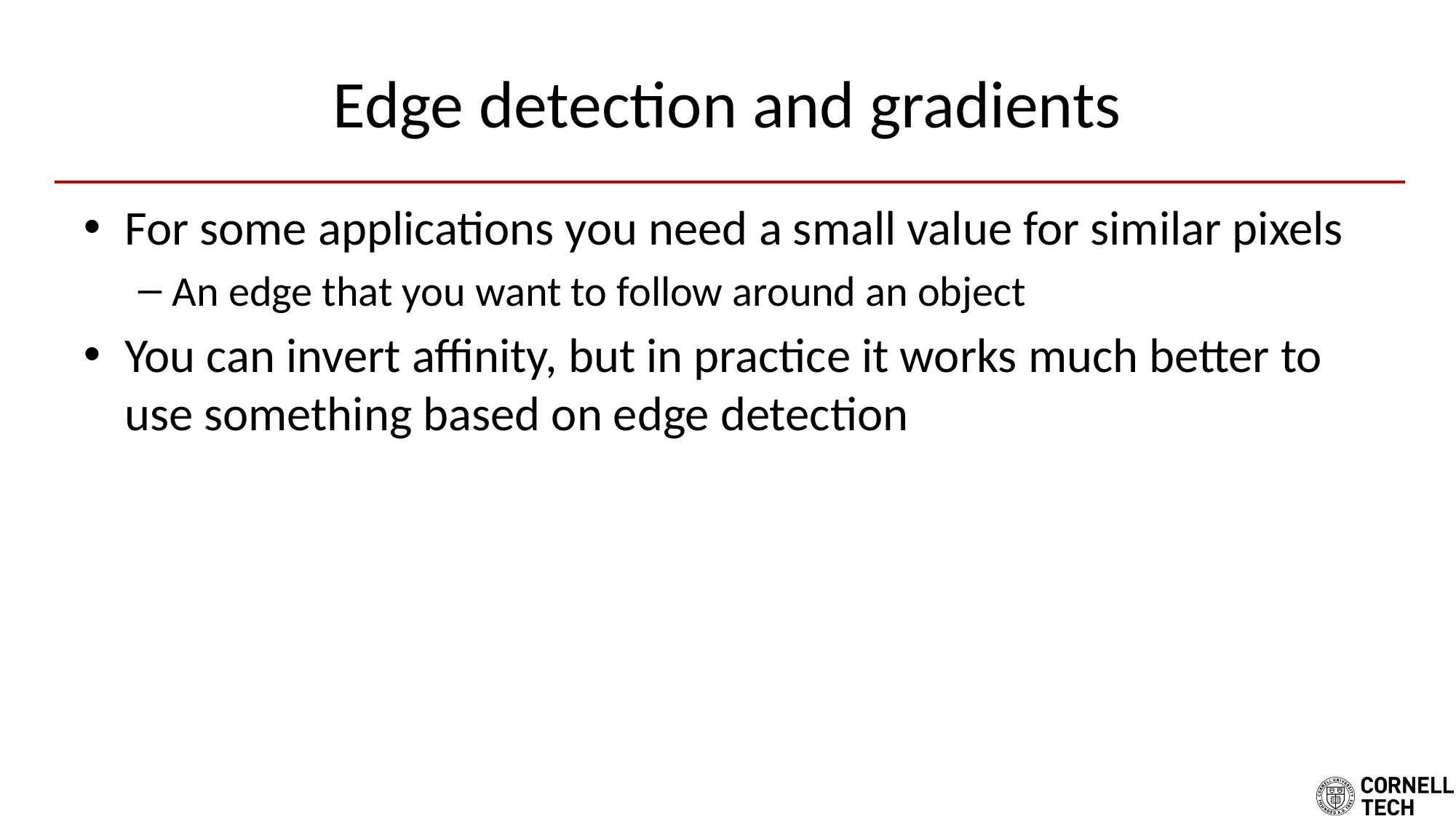

# Edge detection and gradients
For some applications you need a small value for similar pixels
An edge that you want to follow around an object
You can invert affinity, but in practice it works much better to use something based on edge detection